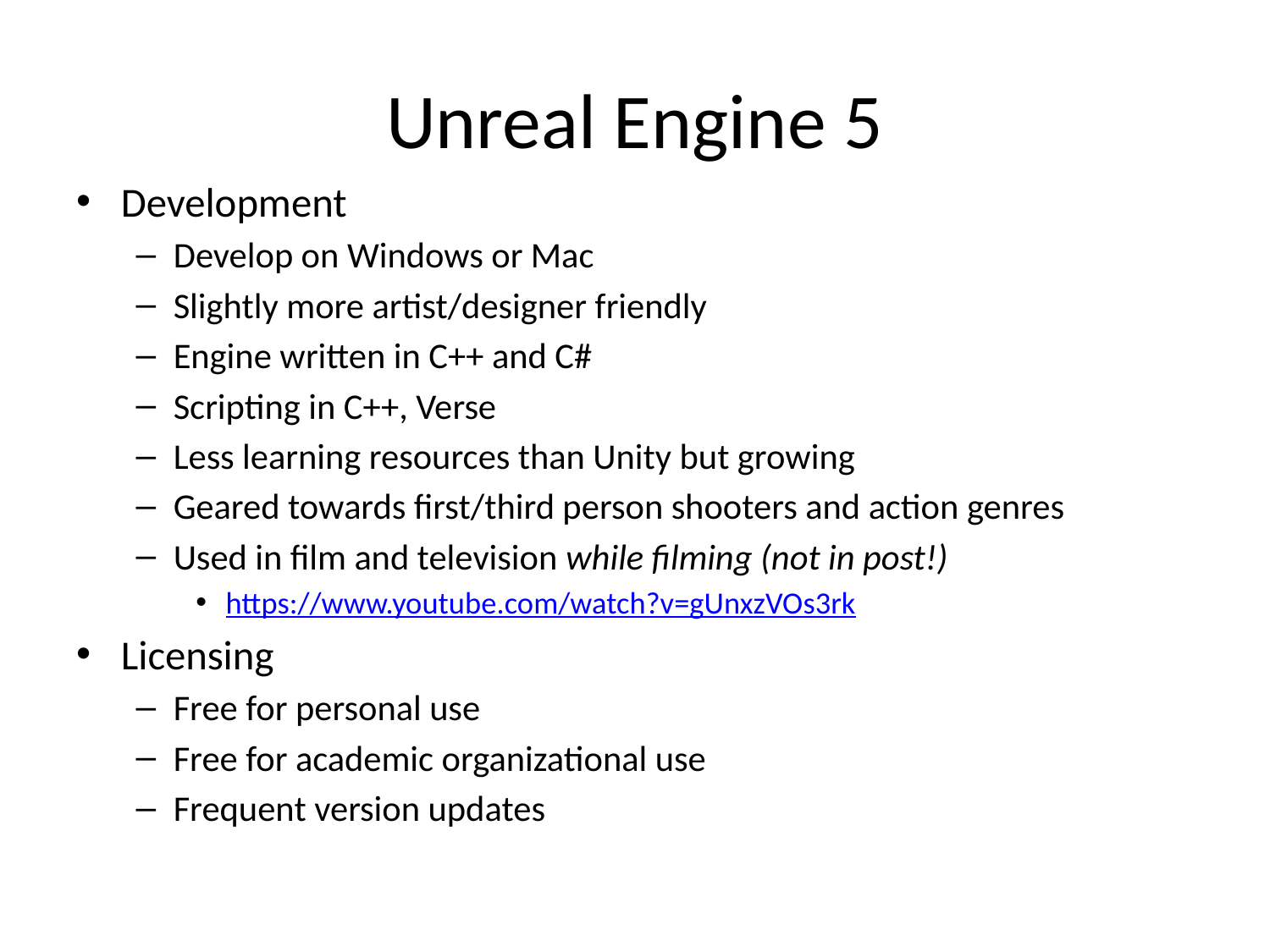

# Unreal Engine 5
Development
Develop on Windows or Mac
Slightly more artist/designer friendly
Engine written in C++ and C#
Scripting in C++, Verse
Less learning resources than Unity but growing
Geared towards first/third person shooters and action genres
Used in film and television while filming (not in post!)
https://www.youtube.com/watch?v=gUnxzVOs3rk
Licensing
Free for personal use
Free for academic organizational use
Frequent version updates